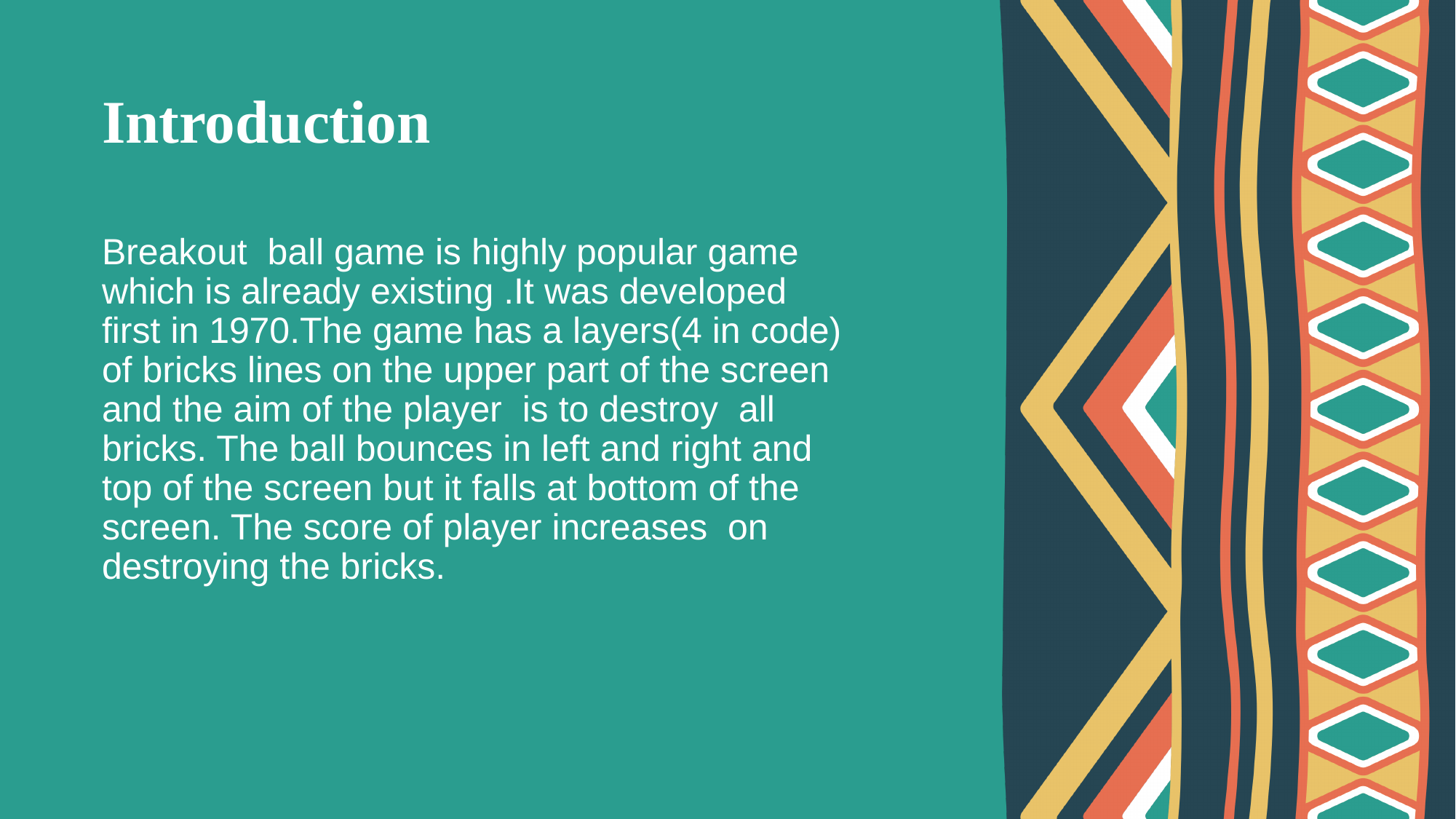

# Introduction
Breakout  ball game is highly popular game which is already existing .It was developed first in 1970.The game has a layers(4 in code) of bricks lines on the upper part of the screen and the aim of the player  is to destroy  all bricks. The ball bounces in left and right and top of the screen but it falls at bottom of the screen. The score of player increases  on  destroying the bricks.